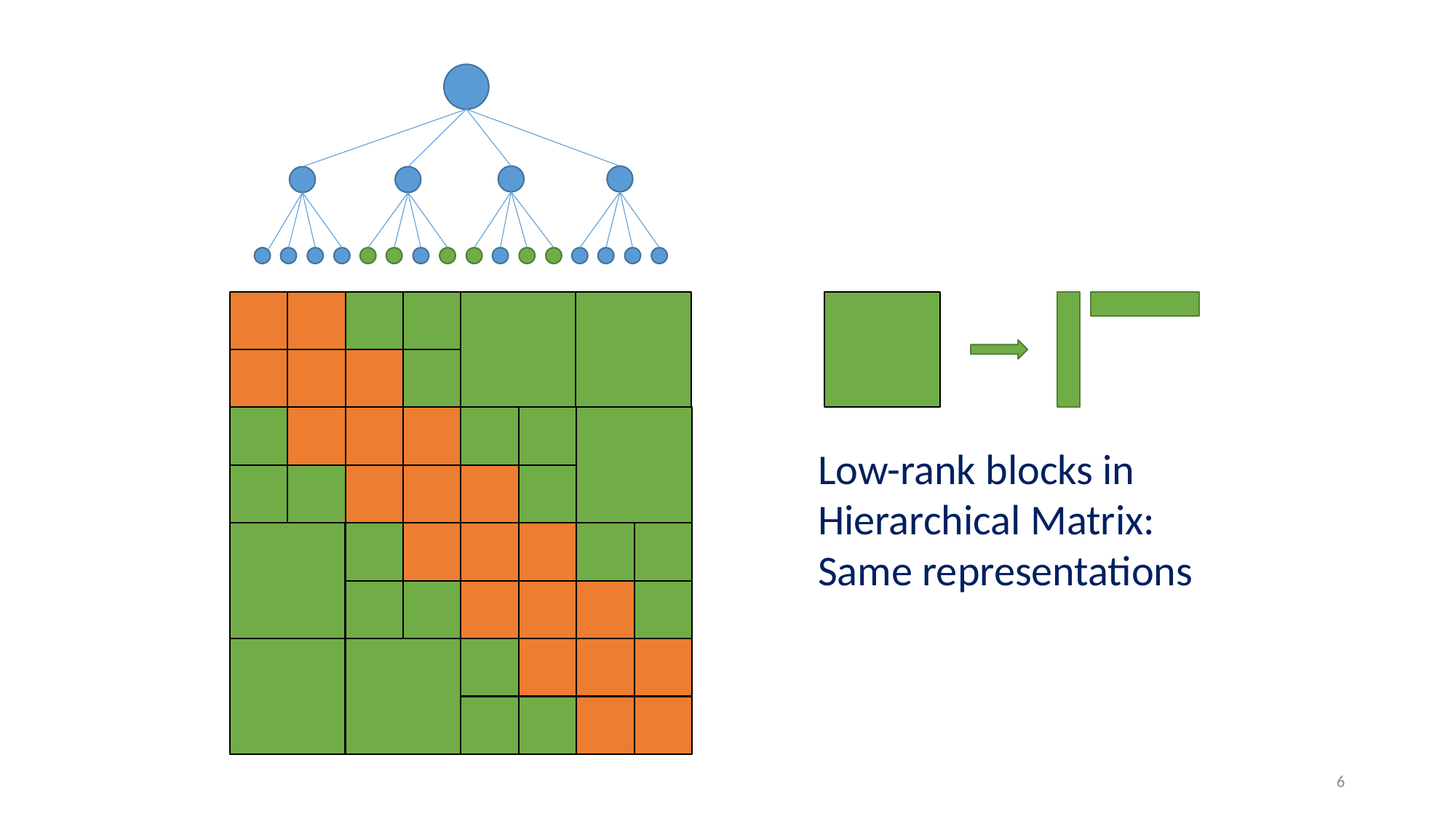

Low-rank blocks in Hierarchical Matrix:
Same representations
6